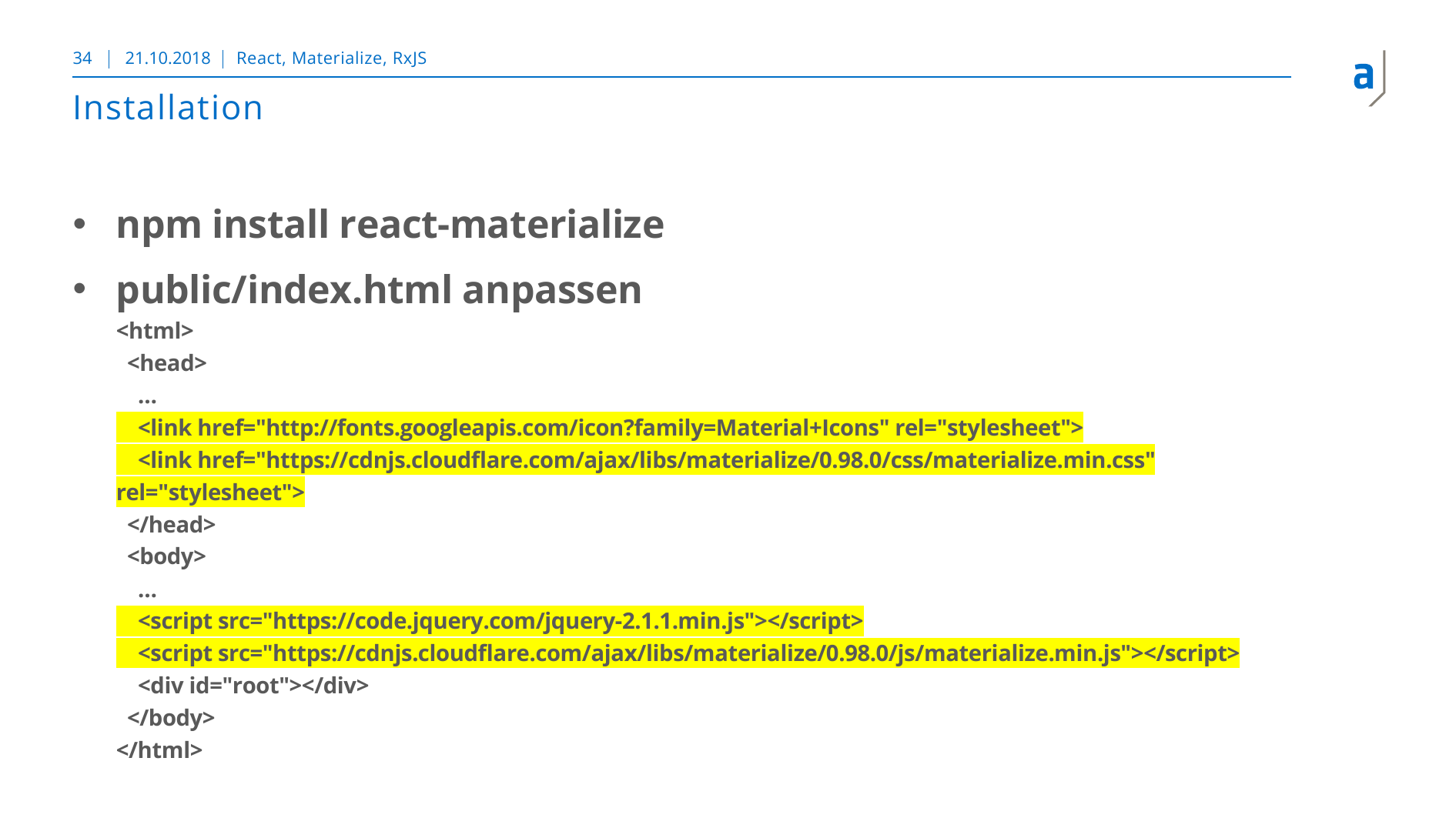

34
21.10.2018
React, Materialize, RxJS
# Installation
npm install react-materialize
public/index.html anpassen
<html>
  <head>
    …
    <link href="http://fonts.googleapis.com/icon?family=Material+Icons" rel="stylesheet">
    <link href="https://cdnjs.cloudflare.com/ajax/libs/materialize/0.98.0/css/materialize.min.css" rel="stylesheet">
  </head>
  <body>
    …
    <script src="https://code.jquery.com/jquery-2.1.1.min.js"></script>
    <script src="https://cdnjs.cloudflare.com/ajax/libs/materialize/0.98.0/js/materialize.min.js"></script>
    <div id="root"></div>
  </body>
</html>